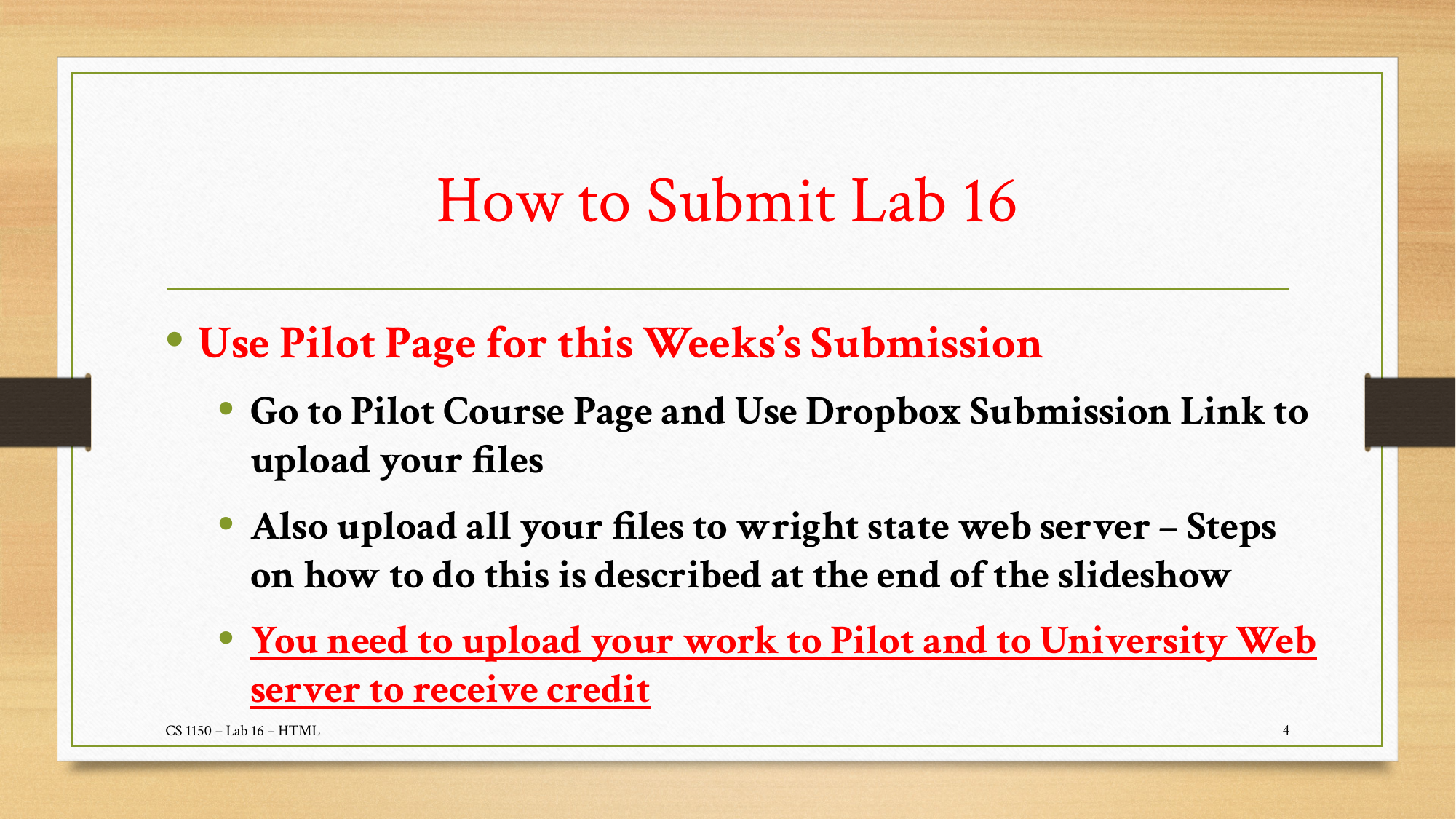

# How to Submit Lab 16
Use Pilot Page for this Weeks’s Submission
Go to Pilot Course Page and Use Dropbox Submission Link to upload your files
Also upload all your files to wright state web server – Steps on how to do this is described at the end of the slideshow
You need to upload your work to Pilot and to University Web server to receive credit
CS 1150 – Lab 16 – HTML
4